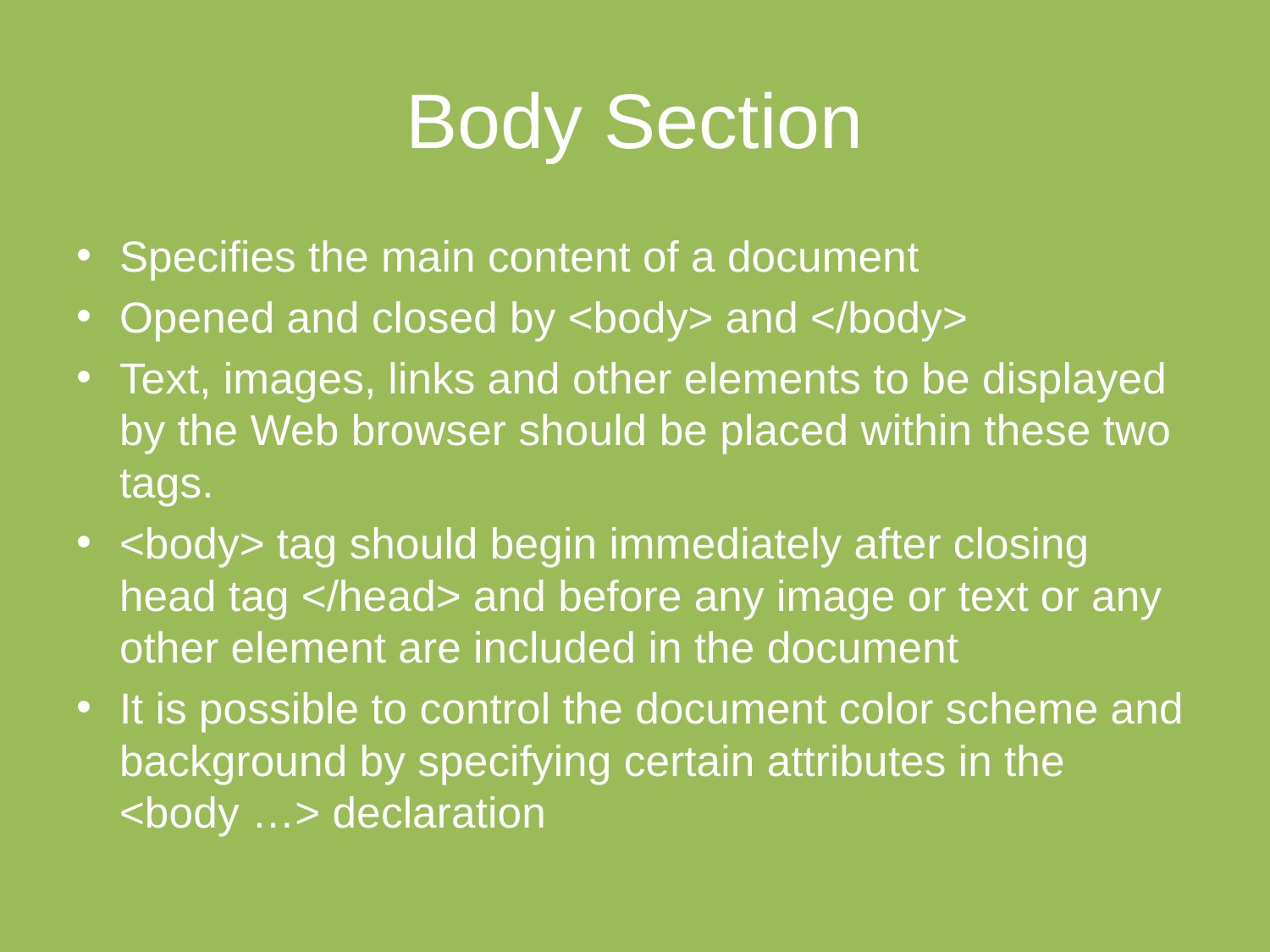

# Body Section
Specifies the main content of a document
Opened and closed by <body> and </body>
Text, images, links and other elements to be displayed by the Web browser should be placed within these two tags.
<body> tag should begin immediately after closing head tag </head> and before any image or text or any other element are included in the document
It is possible to control the document color scheme and background by specifying certain attributes in the <body …> declaration